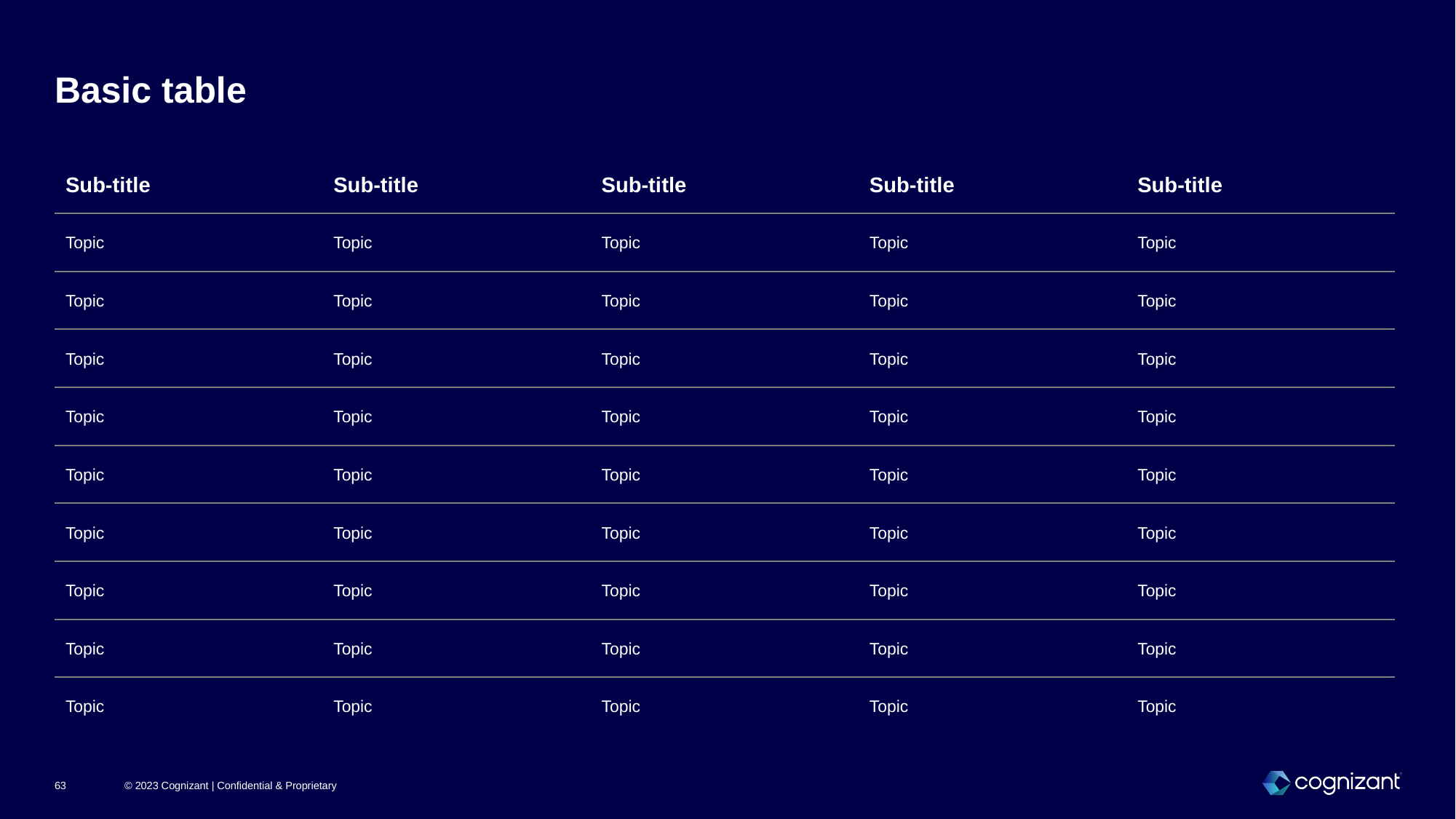

# Basic table
| Sub-title | Sub-title | Sub-title | Sub-title | Sub-title |
| --- | --- | --- | --- | --- |
| Topic | Topic | Topic | Topic | Topic |
| Topic | Topic | Topic | Topic | Topic |
| Topic | Topic | Topic | Topic | Topic |
| Topic | Topic | Topic | Topic | Topic |
| Topic | Topic | Topic | Topic | Topic |
| Topic | Topic | Topic | Topic | Topic |
| Topic | Topic | Topic | Topic | Topic |
| Topic | Topic | Topic | Topic | Topic |
| Topic | Topic | Topic | Topic | Topic |
63
© 2023 Cognizant | Confidential & Proprietary